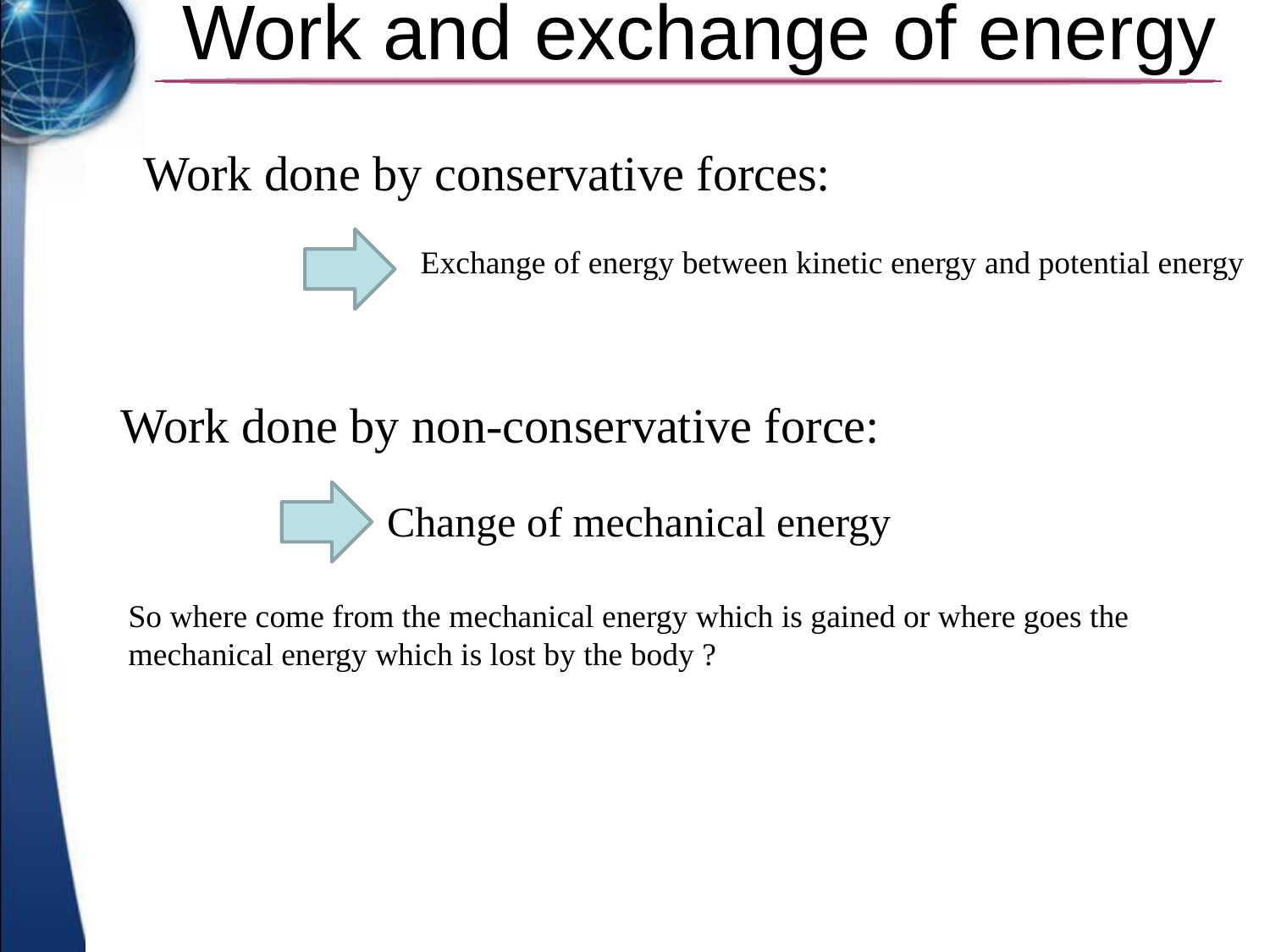

# Work and exchange of energy
Work done by conservative forces:

Exchange of energy between kinetic energy and potential energy
Work done by non-conservative force:

Change of mechanical energy
So where come from the mechanical energy which is gained or where goes the mechanical energy which is lost by the body ?
113